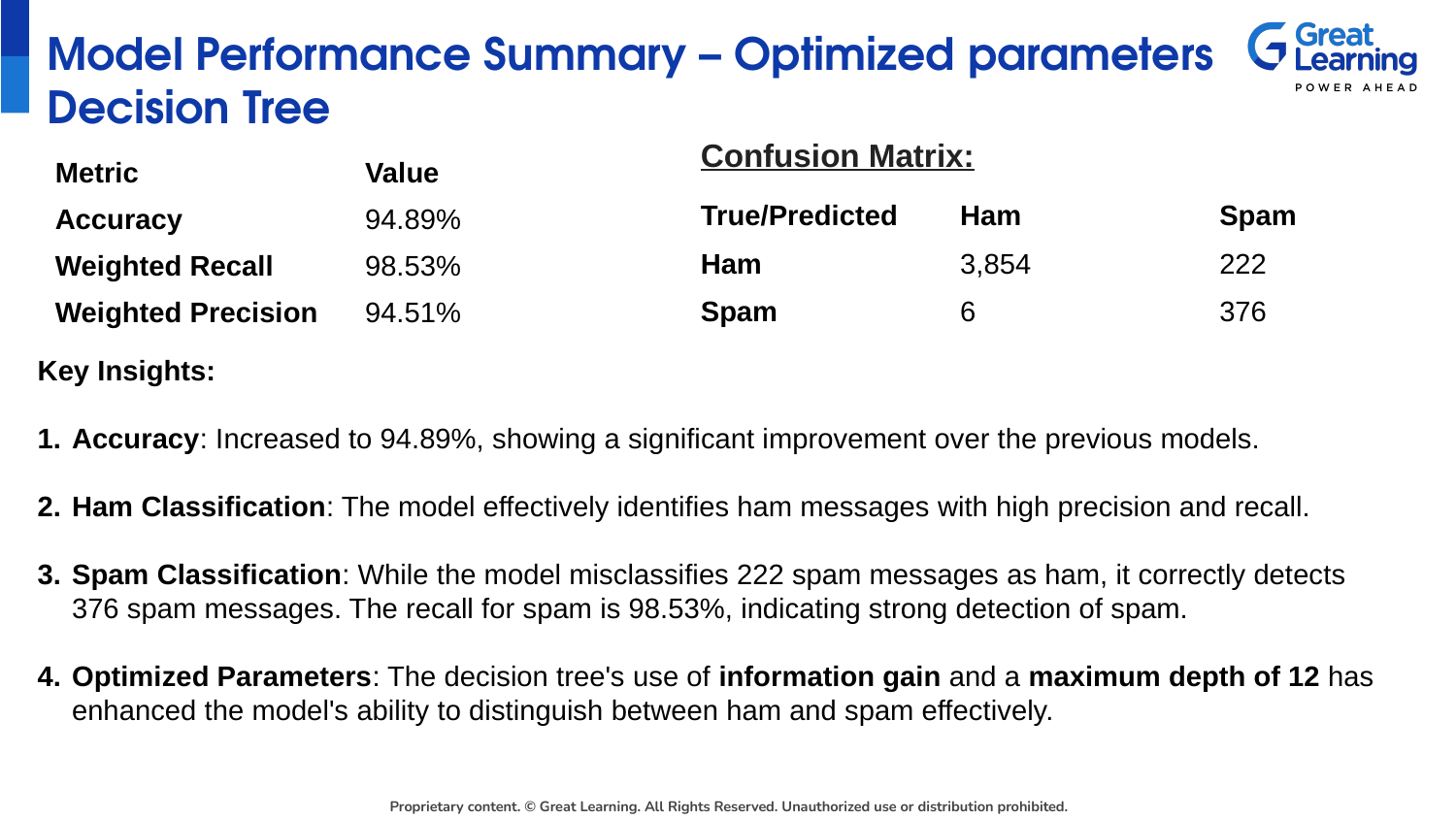

# Model Performance Summary – Optimized parameters Decision Tree
Confusion Matrix:

| Metric | Value |
| --- | --- |
| Accuracy | 94.89% |
| Weighted Recall | 98.53% |
| Weighted Precision | 94.51% |
| True/Predicted | Ham | Spam |
| --- | --- | --- |
| Ham | 3,854 | 222 |
| Spam | 6 | 376 |
Key Insights:

Accuracy: Increased to 94.89%, showing a significant improvement over the previous models.

Ham Classification: The model effectively identifies ham messages with high precision and recall.

Spam Classification: While the model misclassifies 222 spam messages as ham, it correctly detects 376 spam messages. The recall for spam is 98.53%, indicating strong detection of spam.

Optimized Parameters: The decision tree's use of information gain and a maximum depth of 12 has enhanced the model's ability to distinguish between ham and spam effectively.